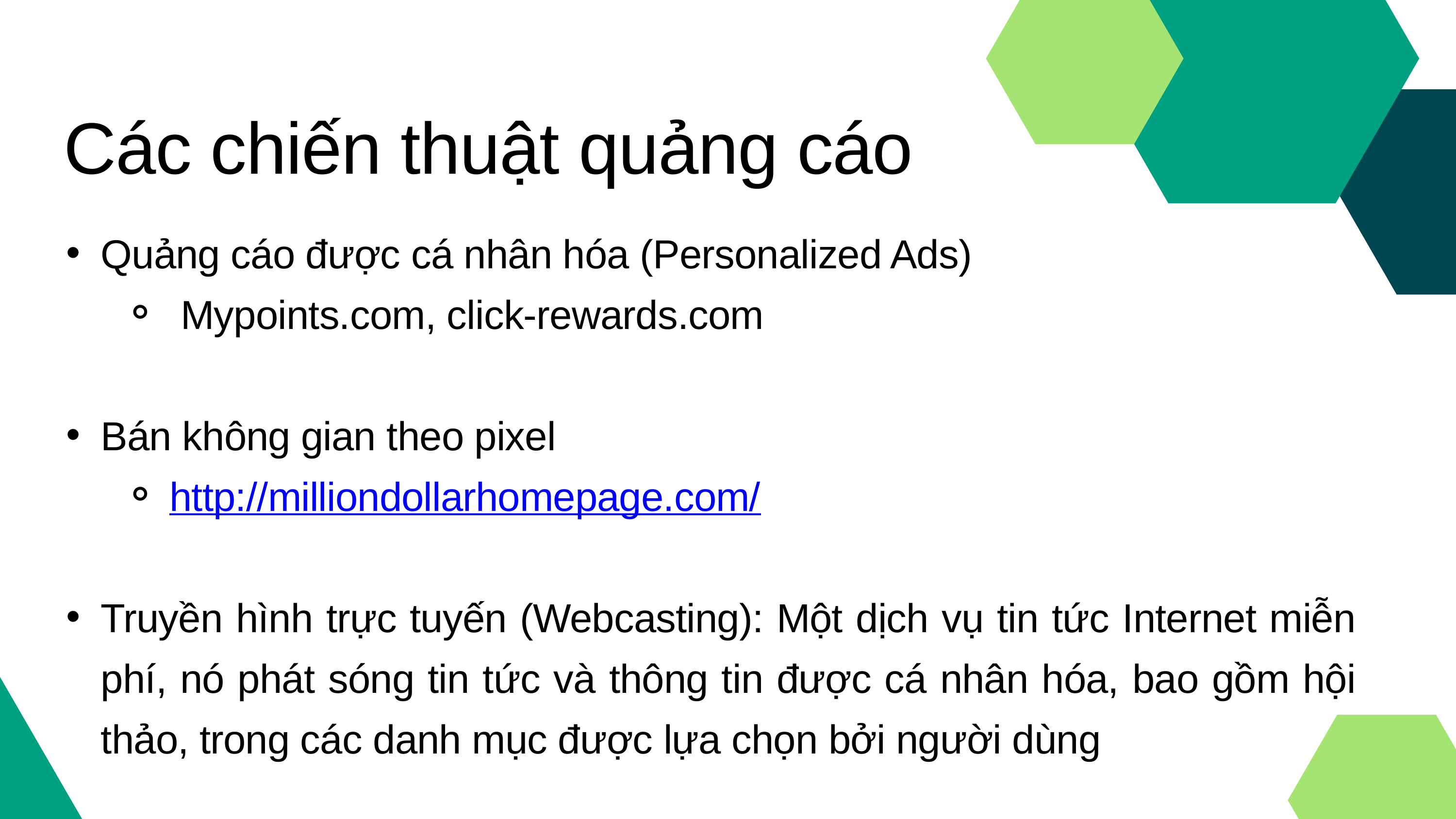

Các chiến thuật quảng cáo
Quảng cáo được cá nhân hóa (Personalized Ads)
 Mypoints.com, click-rewards.com

Bán không gian theo pixel
http://milliondollarhomepage.com/

Truyền hình trực tuyến (Webcasting): Một dịch vụ tin tức Internet miễn phí, nó phát sóng tin tức và thông tin được cá nhân hóa, bao gồm hội thảo, trong các danh mục được lựa chọn bởi người dùng